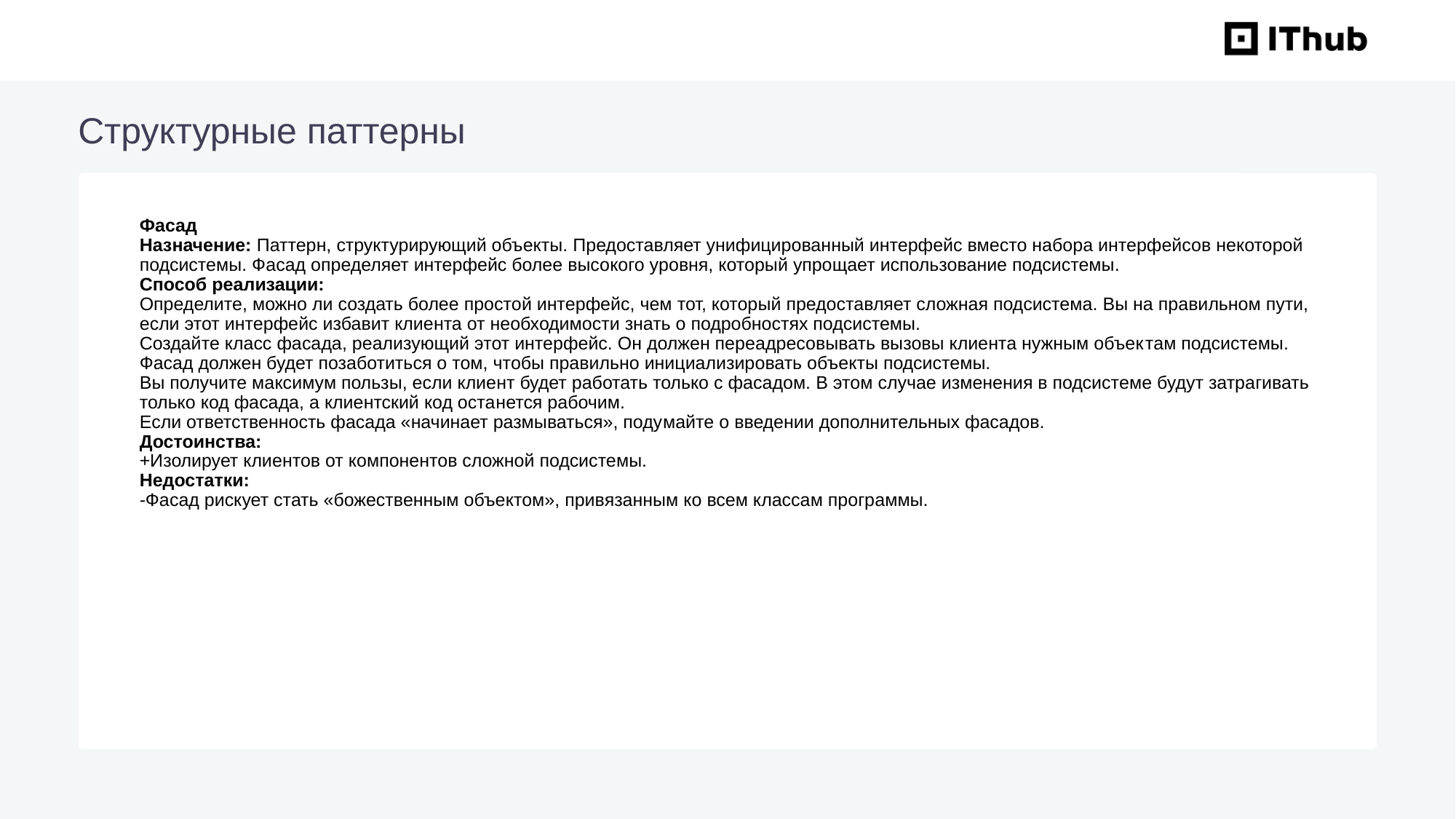

Структурные паттерны

Фасад
Назначение: Паттерн, структурирующий объекты. Предоставляет унифицированный интерфейс вместо набора интерфейсов некоторой подсистемы. Фасад определяет интерфейс более высокого уровня, который упрощает использование подсистемы.
Способ реализации:
Определите, можно ли создать более простой интерфейс, чем тот, который предоставляет сложная подсистема. Вы на правильном пути, если этот интерфейс избавит клиента от необходимости знать о подробностях подсистемы.
Создайте класс фасада, реализующий этот интерфейс. Он должен переадресовывать вызовы клиента нужным объек­там подсистемы. Фасад должен будет позаботиться о том, чтобы правильно инициализировать объекты подсистемы.
Вы получите максимум пользы, если клиент будет работать только с фасадом. В этом случае изменения в подсистеме будут затрагивать только код фасада, а клиентский код оста­нется рабочим.
Если ответственность фасада «начинает размываться», поду­майте о введении дополнительных фасадов.
Достоинства:
+Изолирует клиентов от компонентов сложной подсистемы.
Недостатки:
-Фасад рискует стать «божественным объектом», привязанным ко всем классам программы.